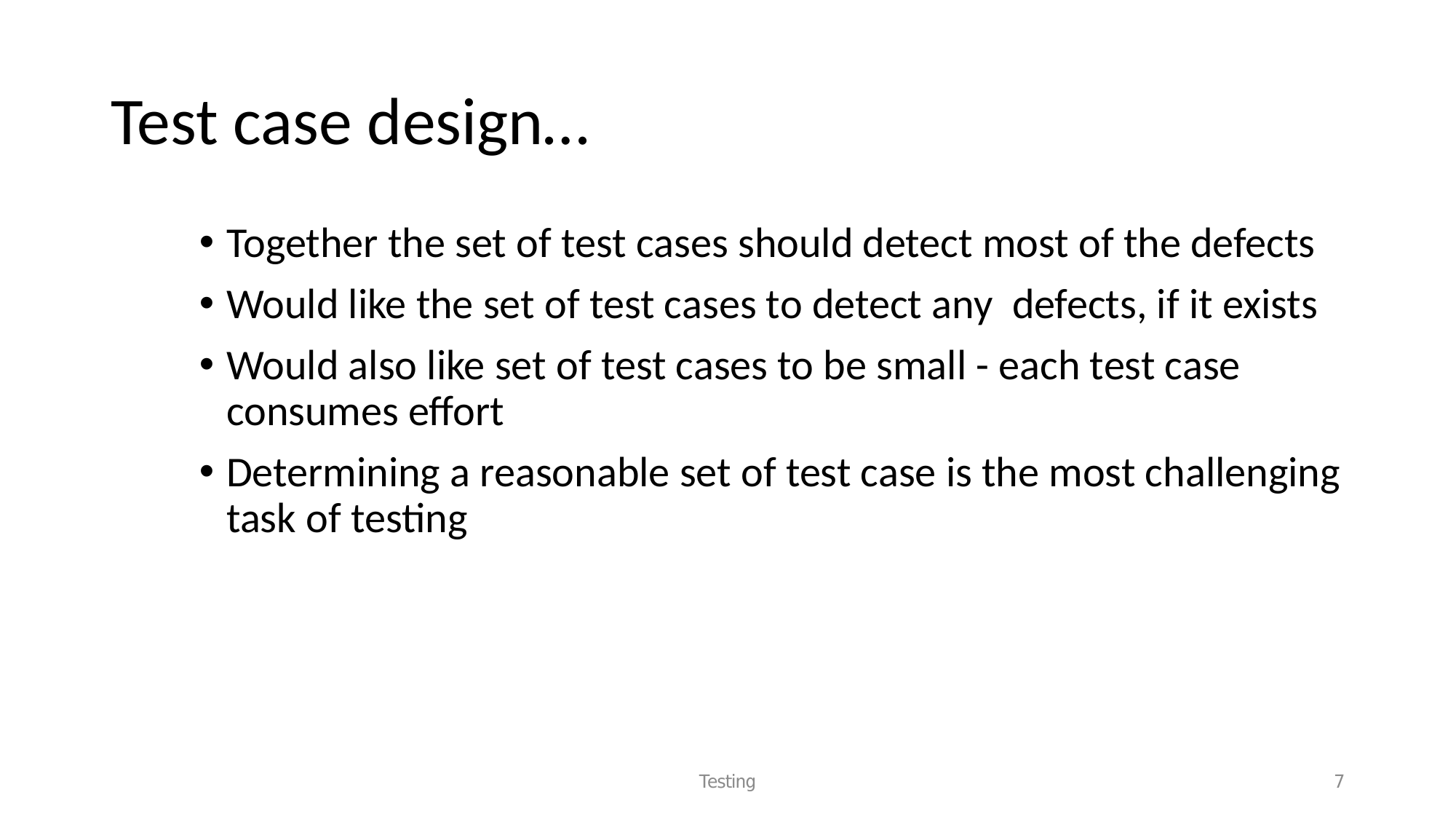

# Test case design…
Together the set of test cases should detect most of the defects
Would like the set of test cases to detect any  defects, if it exists
Would also like set of test cases to be small - each test case consumes effort
Determining a reasonable set of test case is the most challenging task of testing
Testing
7